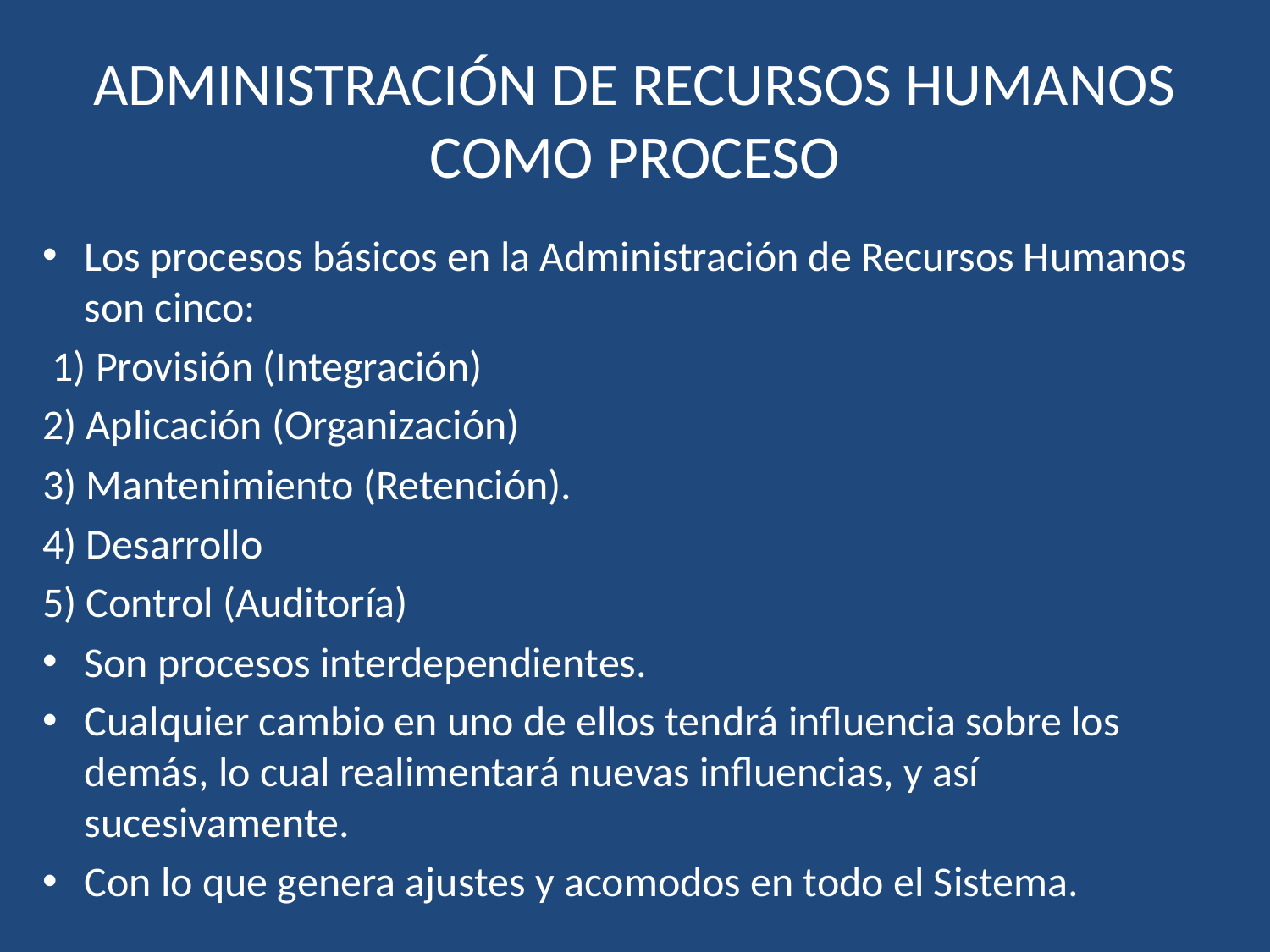

# ADMINISTRACIÓN DE RECURSOS HUMANOS COMO PROCESO
Los procesos básicos en la Administración de Recursos Humanos son cinco:
 1) Provisión (Integración)
2) Aplicación (Organización)
3) Mantenimiento (Retención).
4) Desarrollo
5) Control (Auditoría)
Son procesos interdependientes.
Cualquier cambio en uno de ellos tendrá influencia sobre los demás, lo cual realimentará nuevas influencias, y así sucesivamente.
Con lo que genera ajustes y acomodos en todo el Sistema.